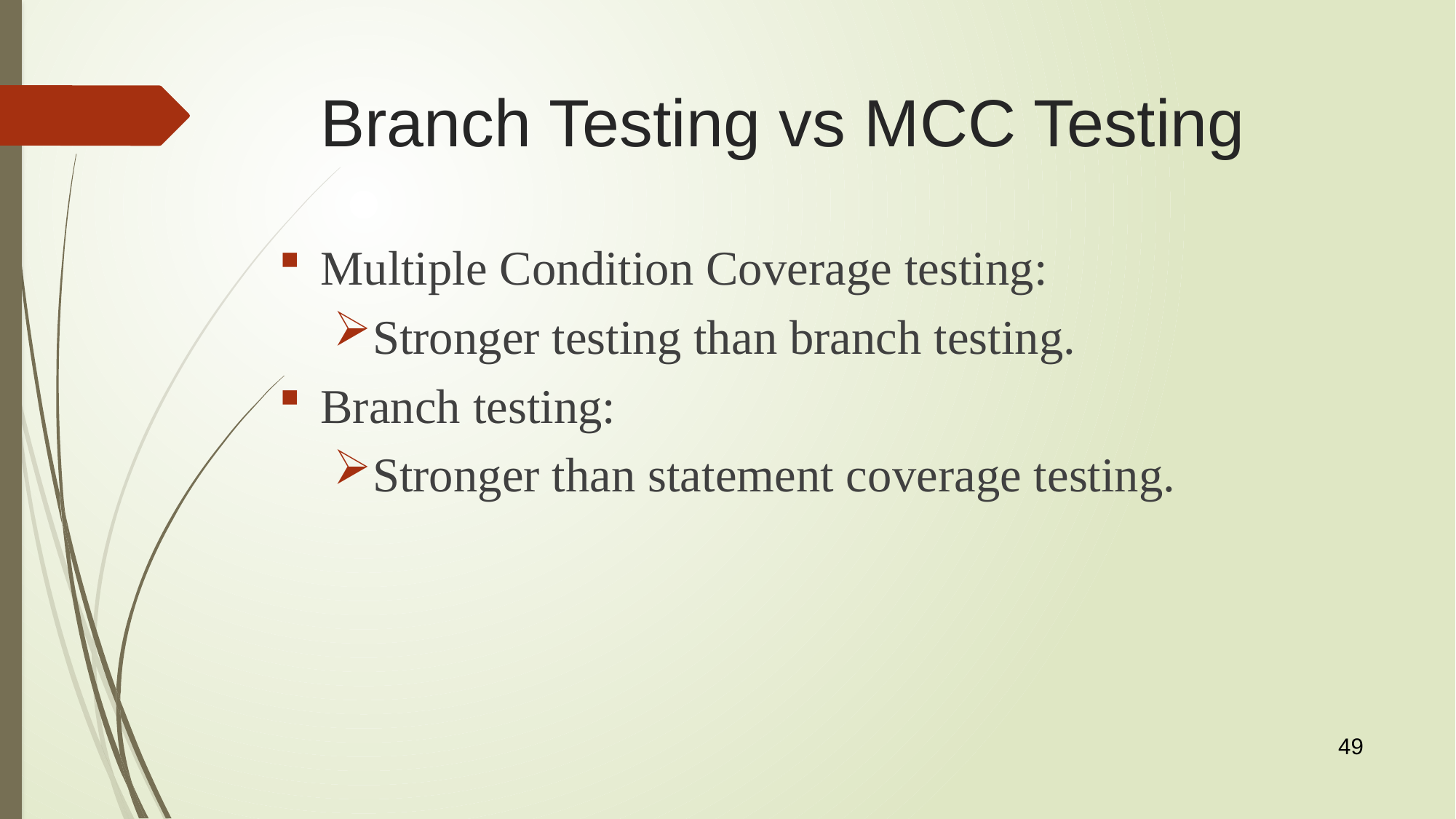

# Branch Testing vs MCC Testing
Multiple Condition Coverage testing:
Stronger testing than branch testing.
Branch testing:
Stronger than statement coverage testing.
49